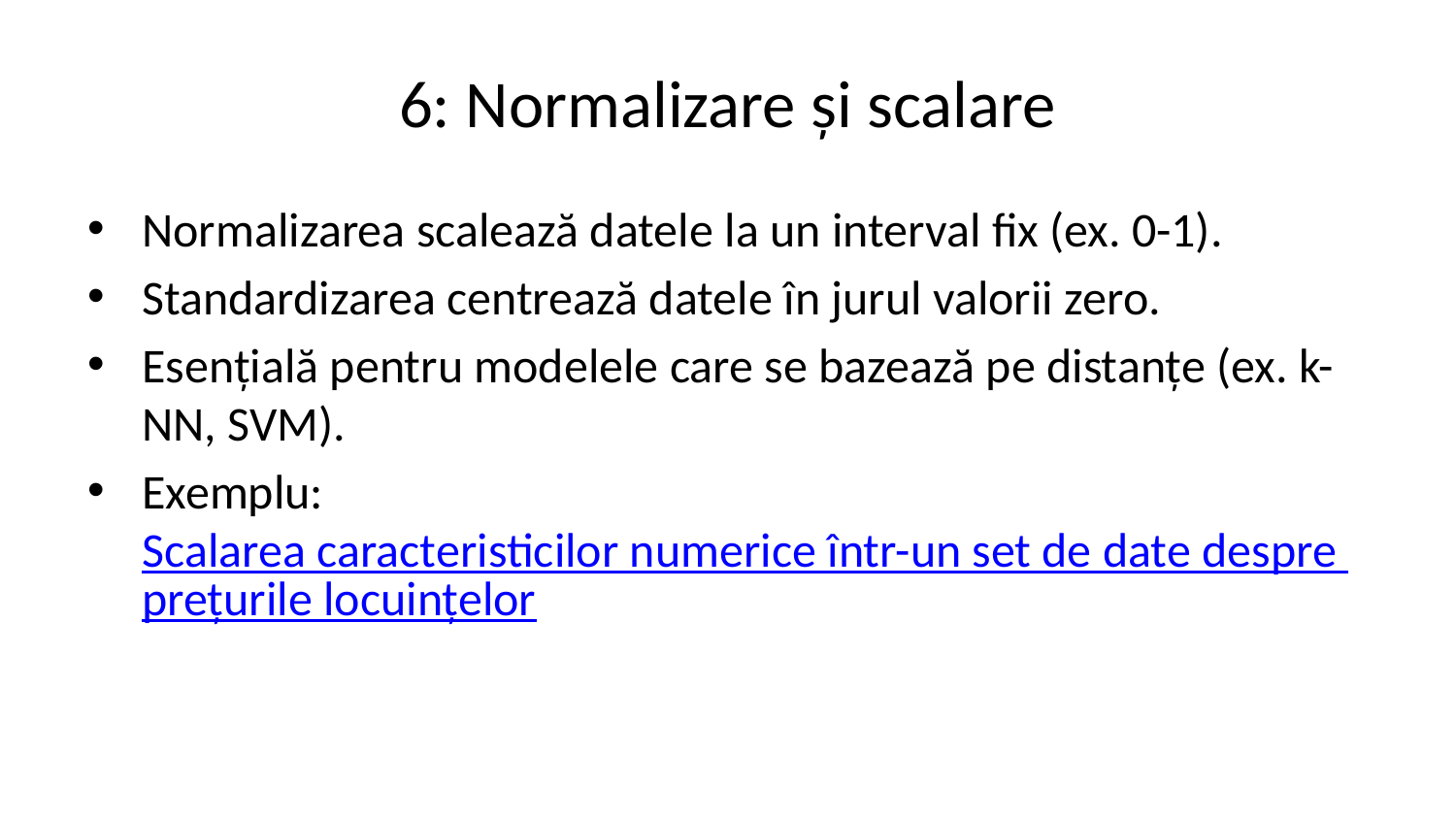

# 6: Normalizare și scalare
Normalizarea scalează datele la un interval fix (ex. 0-1).
Standardizarea centrează datele în jurul valorii zero.
Esențială pentru modelele care se bazează pe distanțe (ex. k-NN, SVM).
Exemplu: Scalarea caracteristicilor numerice într-un set de date despre prețurile locuințelor